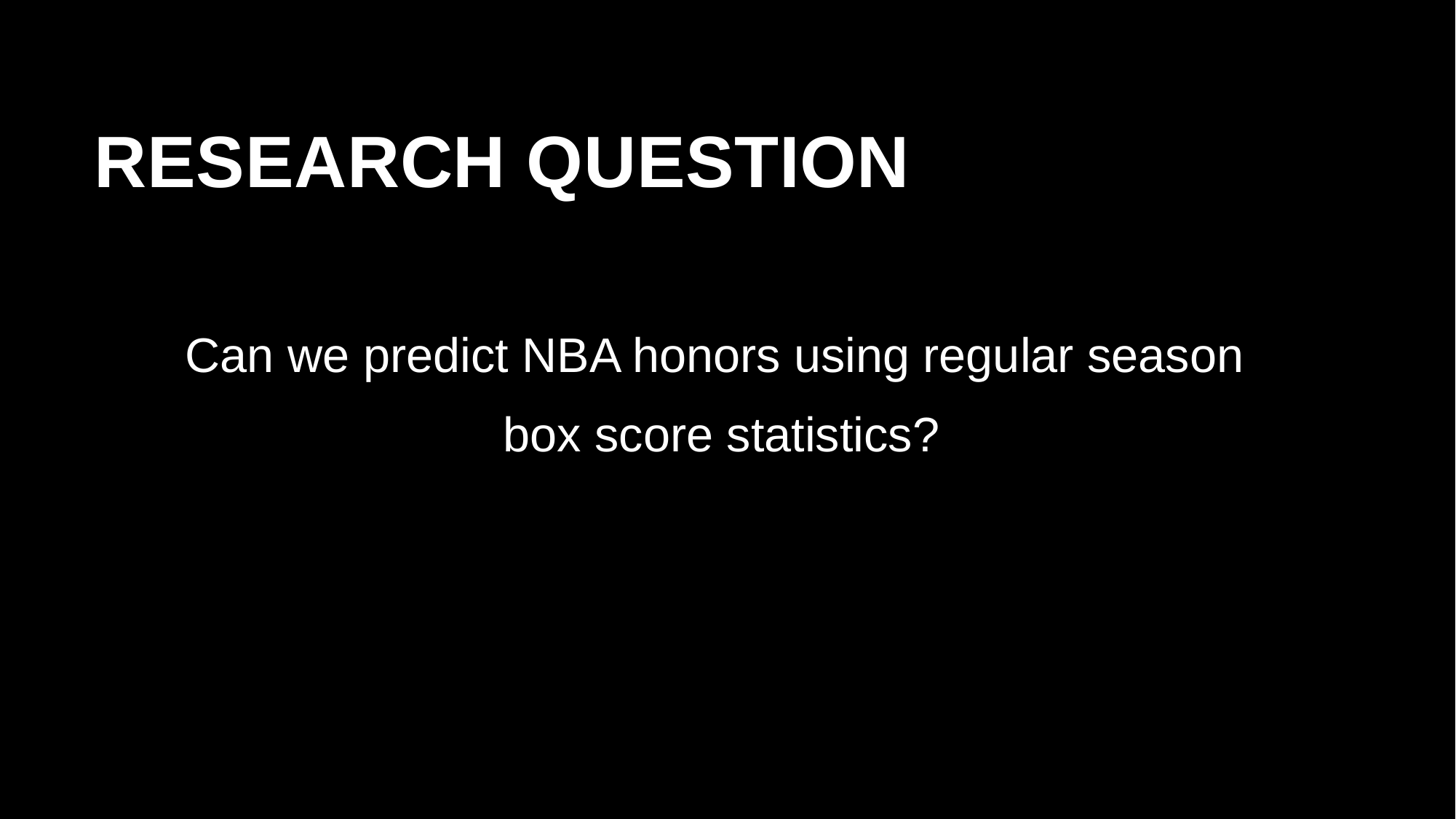

# Research Question
Can we predict NBA honors using regular season
box score statistics?